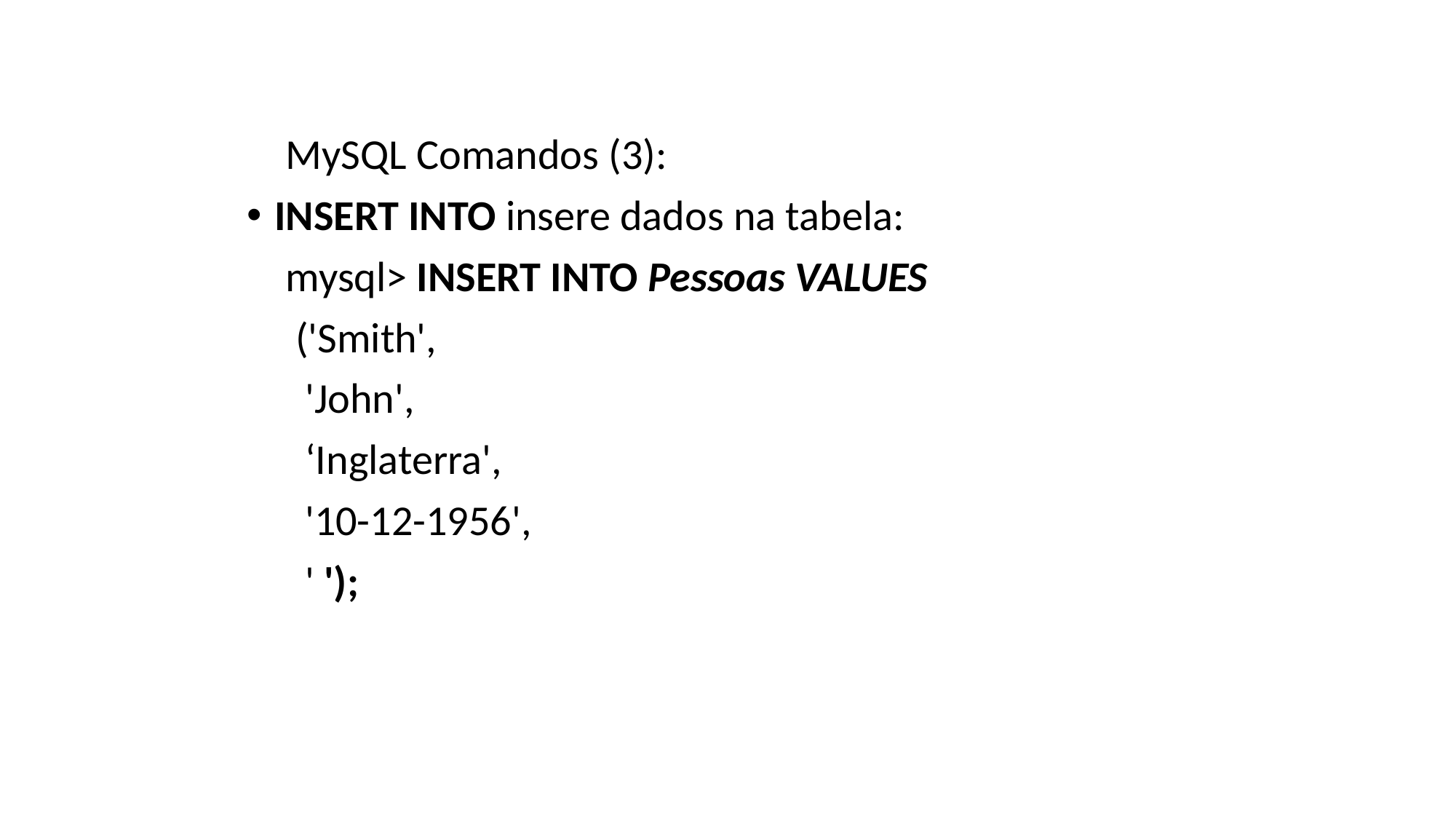

# MySQL Comandos (3):
INSERT INTO insere dados na tabela:
    mysql> INSERT INTO Pessoas VALUES
     ('Smith',
      'John',
      ‘Inglaterra',
      '10-12-1956',
      ' ');